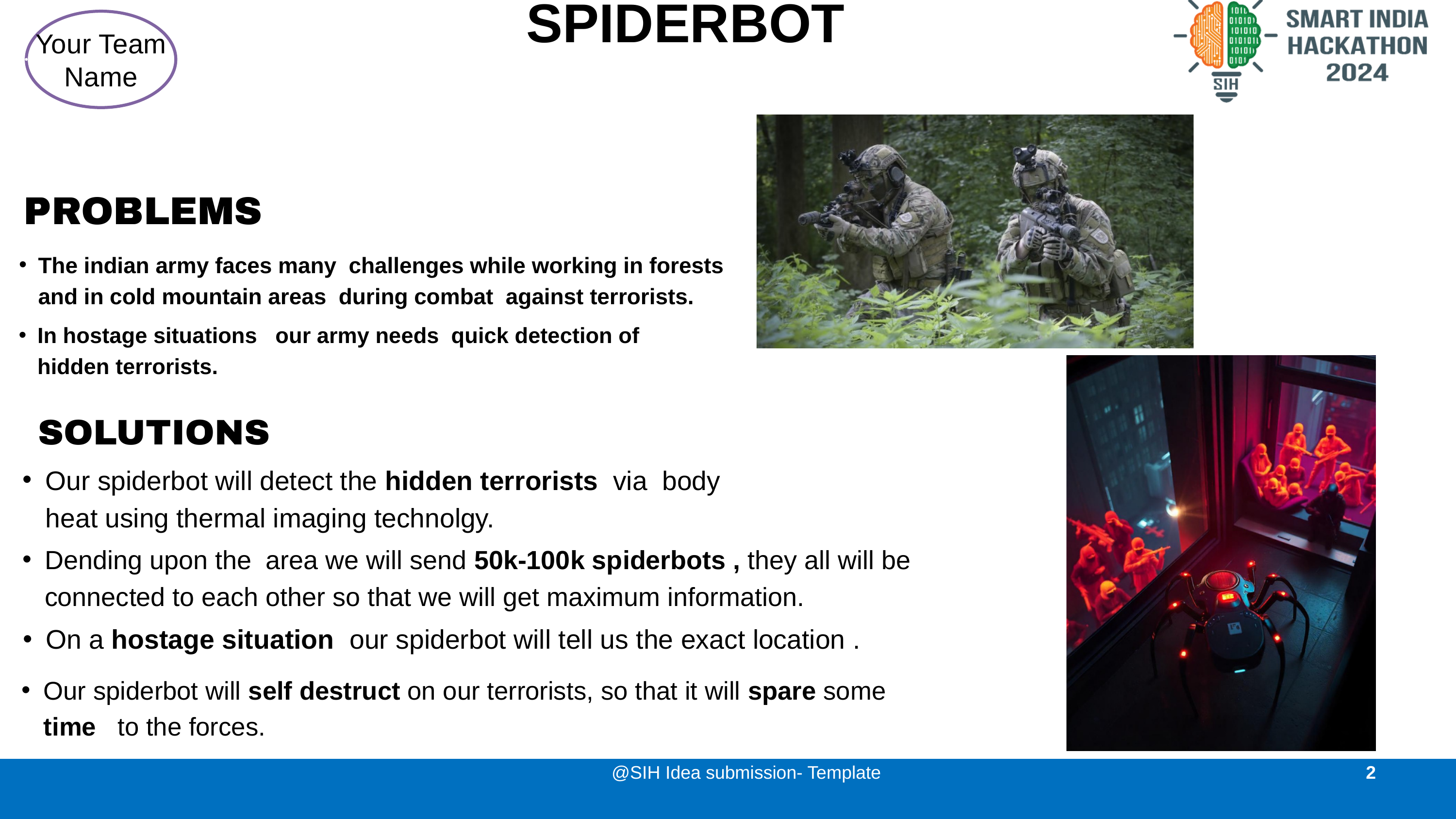

SPIDERBOT

Your Team Name

PROBLEMS
The indian army faces many  challenges while working in forests  and in cold mountain areas  during combat  against terrorists.
In hostage situations   our army needs  quick detection of hidden terrorists.

SOLUTIONS
Our spiderbot will detect the hidden terrorists  via  body heat using thermal imaging technolgy.
Dending upon the  area we will send 50k-100k spiderbots , they all will be connected to each other so that we will get maximum information.
On a hostage situation  our spiderbot will tell us the exact location .
Our spiderbot will self destruct on our terrorists, so that it will spare some time   to the forces.

@SIH Idea submission- Template
2